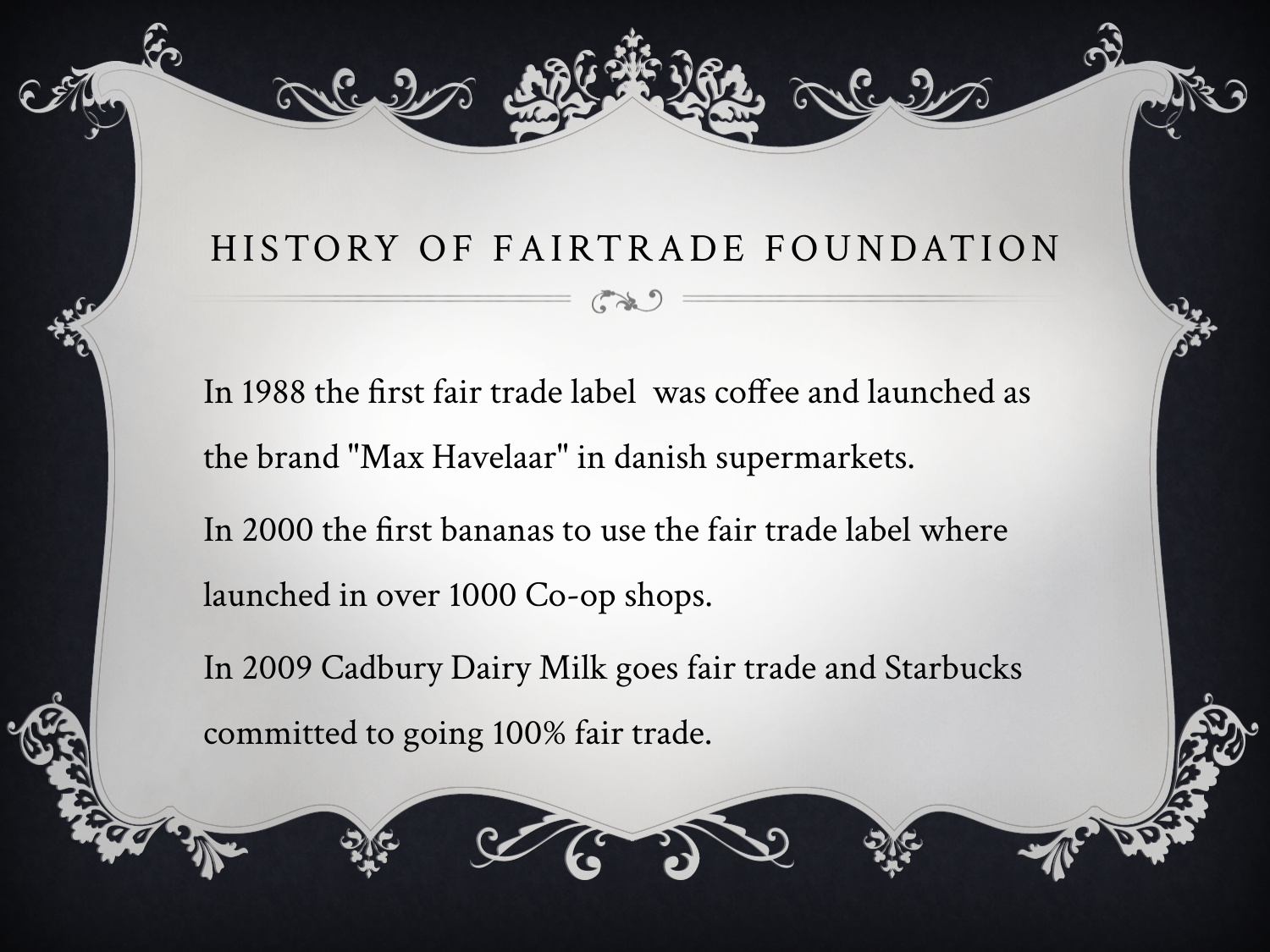

# History of Fairtrade foundation
In 1988 the first fair trade label  was coffee and launched as the brand "Max Havelaar" in danish supermarkets.
In 2000 the first bananas to use the fair trade label where launched in over 1000 Co-op shops.
In 2009 Cadbury Dairy Milk goes fair trade and Starbucks committed to going 100% fair trade.